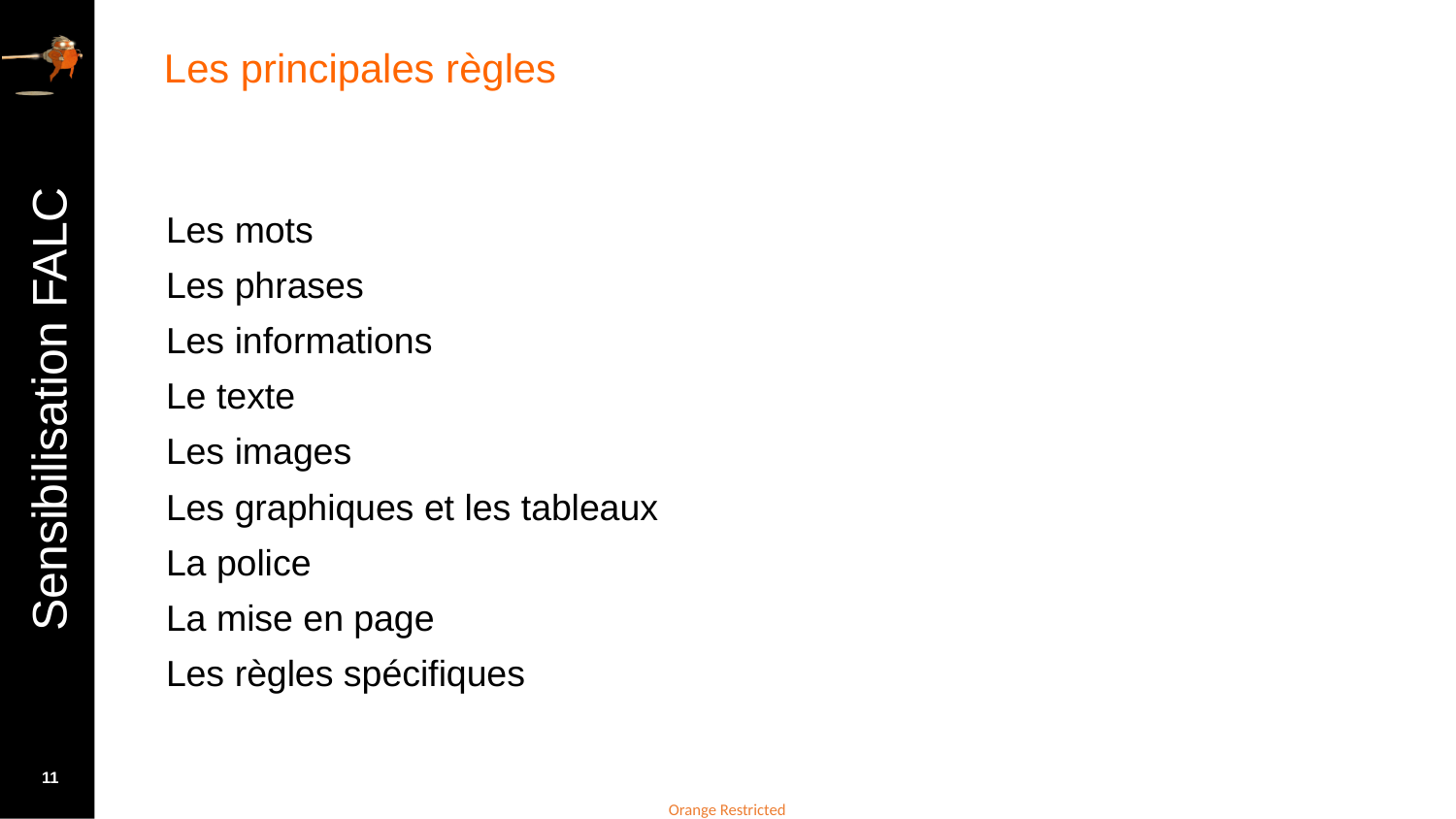

# Les principales règles
Les mots
Les phrases
Les informations
Le texte
Les images
Les graphiques et les tableaux
La police
La mise en page
Les règles spécifiques